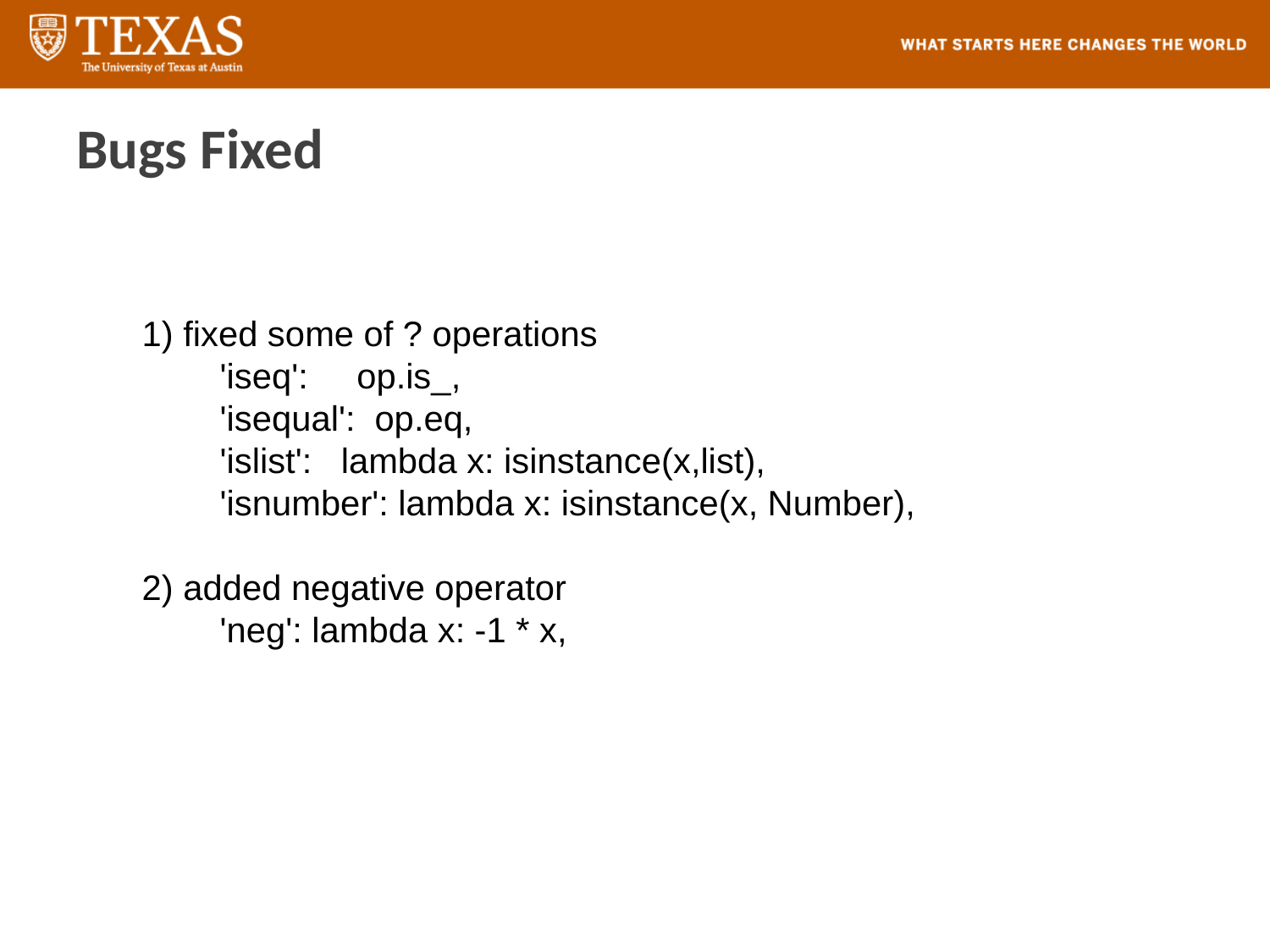

Bugs Fixed
1) fixed some of ? operations
        'iseq':     op.is_,
        'isequal':  op.eq,
        'islist':   lambda x: isinstance(x,list),
        'isnumber': lambda x: isinstance(x, Number),
2) added negative operator
        'neg': lambda x: -1 * x,